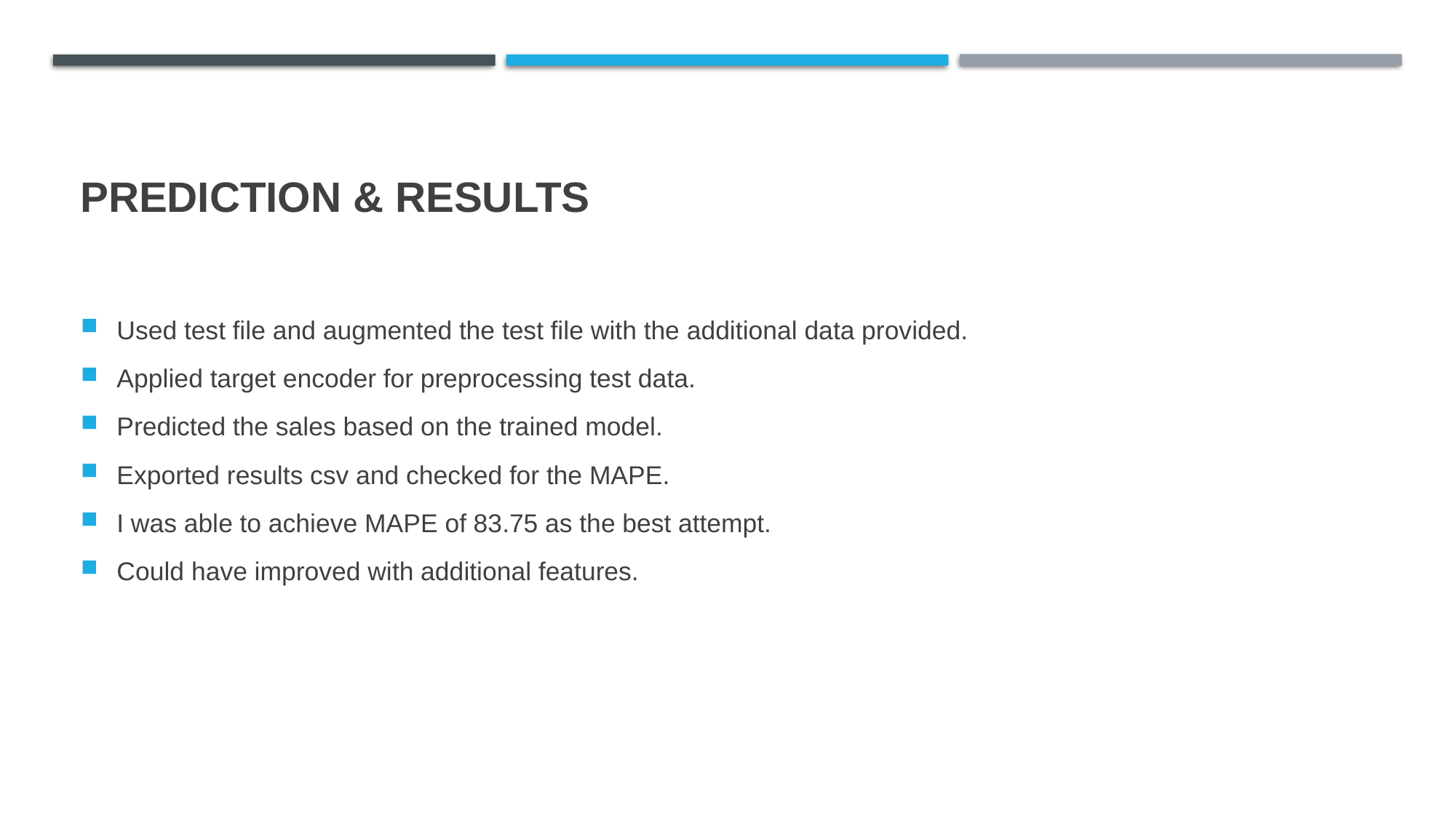

# Prediction & results
Used test file and augmented the test file with the additional data provided.
Applied target encoder for preprocessing test data.
Predicted the sales based on the trained model.
Exported results csv and checked for the MAPE.
I was able to achieve MAPE of 83.75 as the best attempt.
Could have improved with additional features.